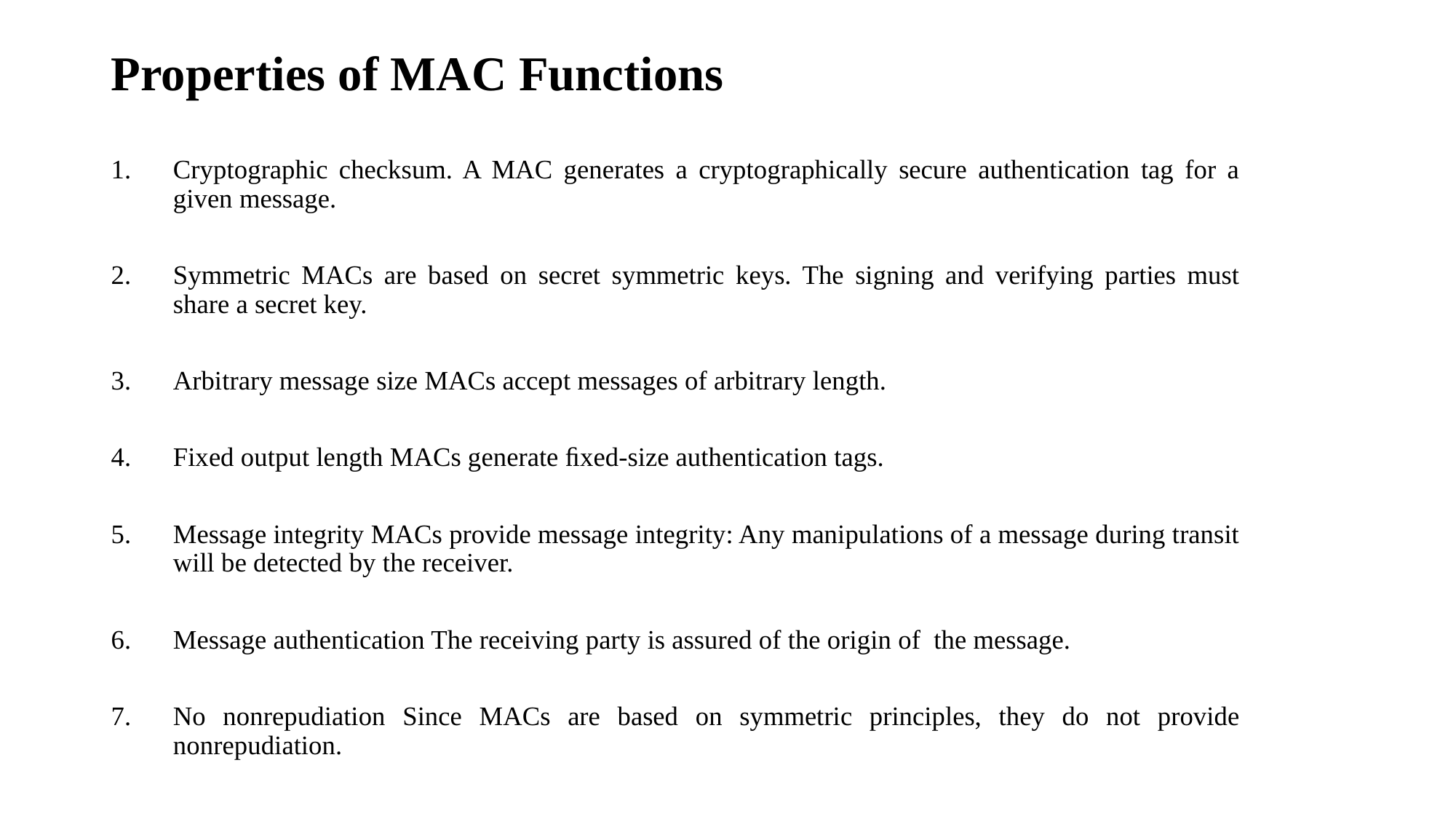

# Properties of MAC Functions
Cryptographic checksum. A MAC generates a cryptographically secure authentication tag for a given message.

Symmetric MACs are based on secret symmetric keys. The signing and verifying parties must share a secret key.

Arbitrary message size MACs accept messages of arbitrary length.

Fixed output length MACs generate ﬁxed-size authentication tags.

Message integrity MACs provide message integrity: Any manipulations of a message during transit will be detected by the receiver.

Message authentication The receiving party is assured of the origin of  the message.

No nonrepudiation Since MACs are based on symmetric principles, they do not provide nonrepudiation.